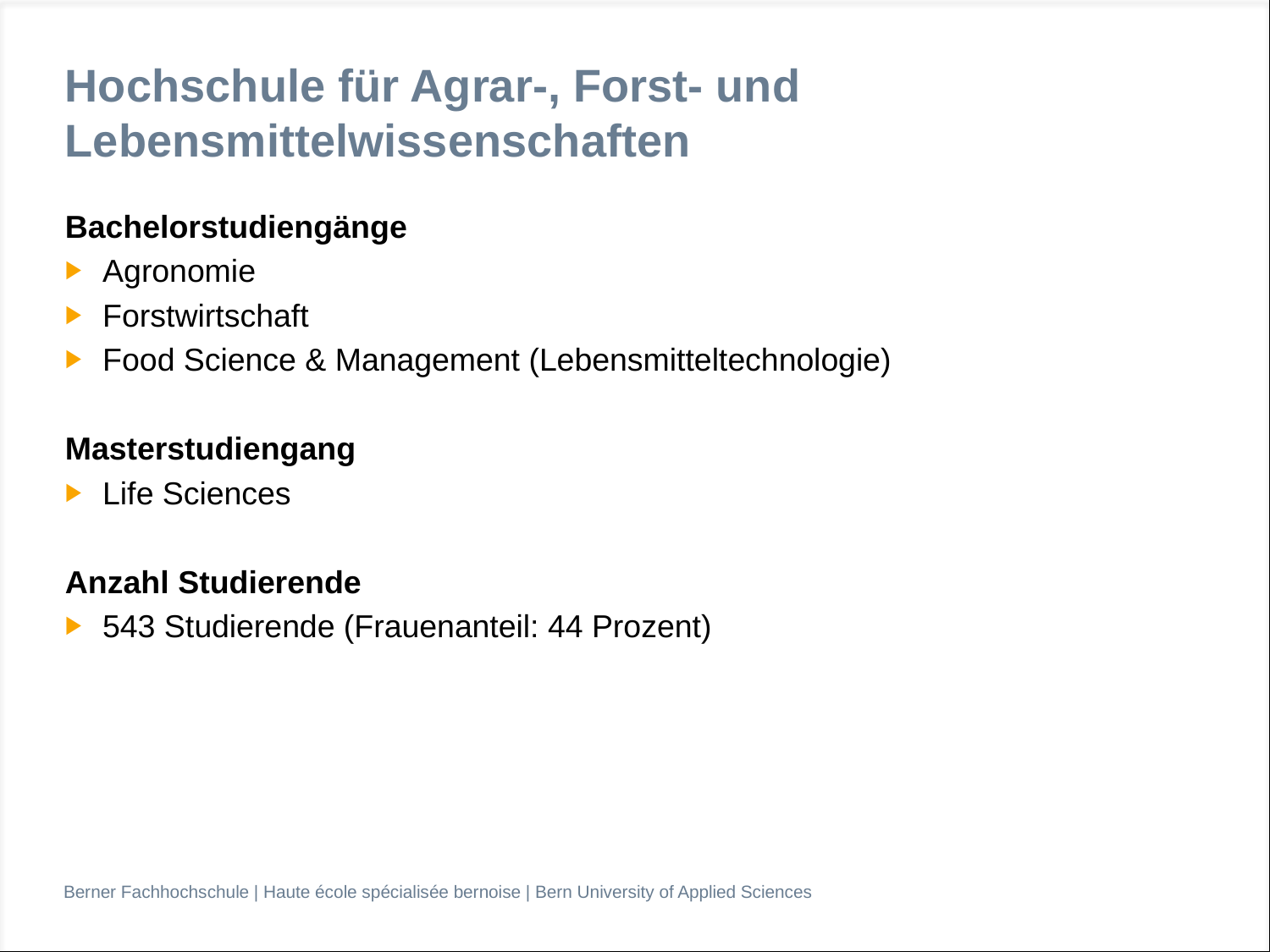

# Hochschule für Agrar-, Forst- und Lebensmittelwissenschaften
Bachelorstudiengänge
Agronomie
Forstwirtschaft
Food Science & Management (Lebensmitteltechnologie)

Masterstudiengang
Life Sciences

Anzahl Studierende
543 Studierende (Frauenanteil: 44 Prozent)